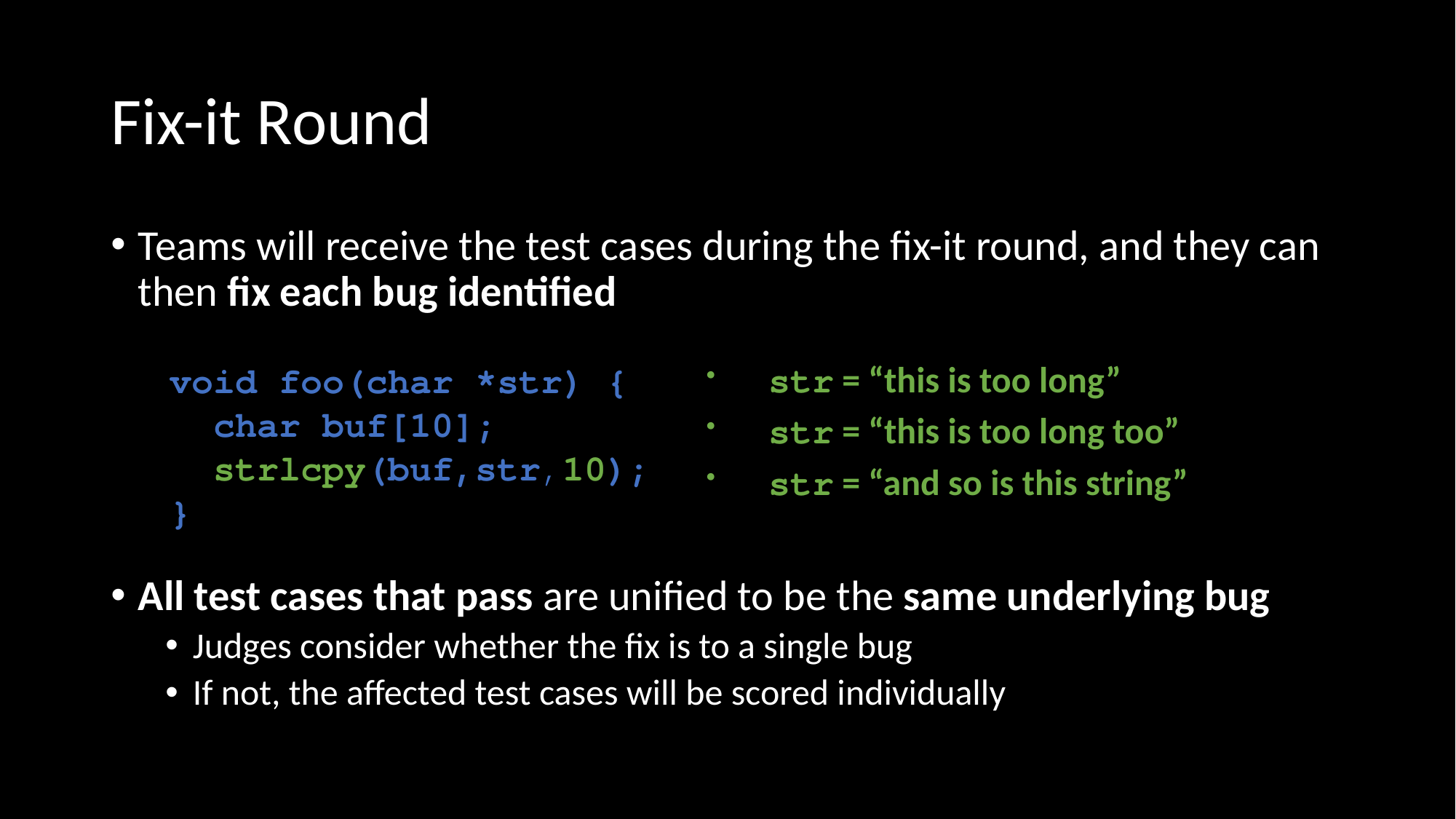

# Fix-it Round
Teams will receive the test cases during the fix-it round, and they can then fix each bug identified

All test cases that pass are unified to be the same underlying bug
Judges consider whether the fix is to a single bug
If not, the affected test cases will be scored individually
void foo(char *str) {
  char buf[10];
  strlcpy(buf,str,10);
}
str = “this is too long”
str = “this is too long too”
str = “and so is this string”
void foo(char *str) {
  char buf[10];
  strcpy(buf,str);
}
str = “this is too long”
str = “this is too long too”
str = “and so is this string”